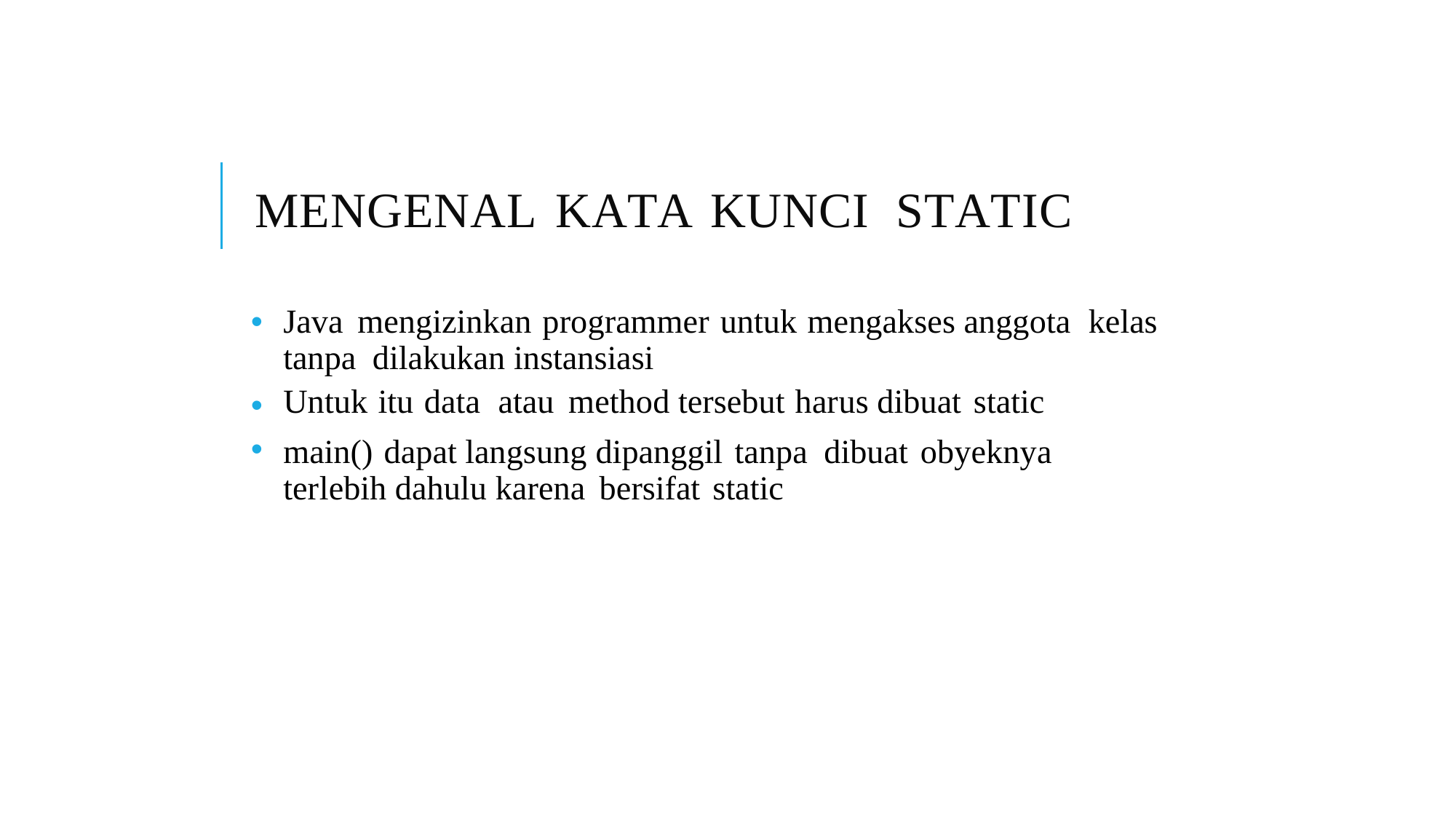

MENGENAL KATA KUNCI  STATIC
•
Java mengizinkan programmer untuk mengakses anggota  kelas
tanpa dilakukan instansiasi
Untuk itu data  atau method tersebut harus dibuat static
main() dapat langsung dipanggil tanpa dibuat obyeknya terlebih dahulu karena bersifat static
•
•